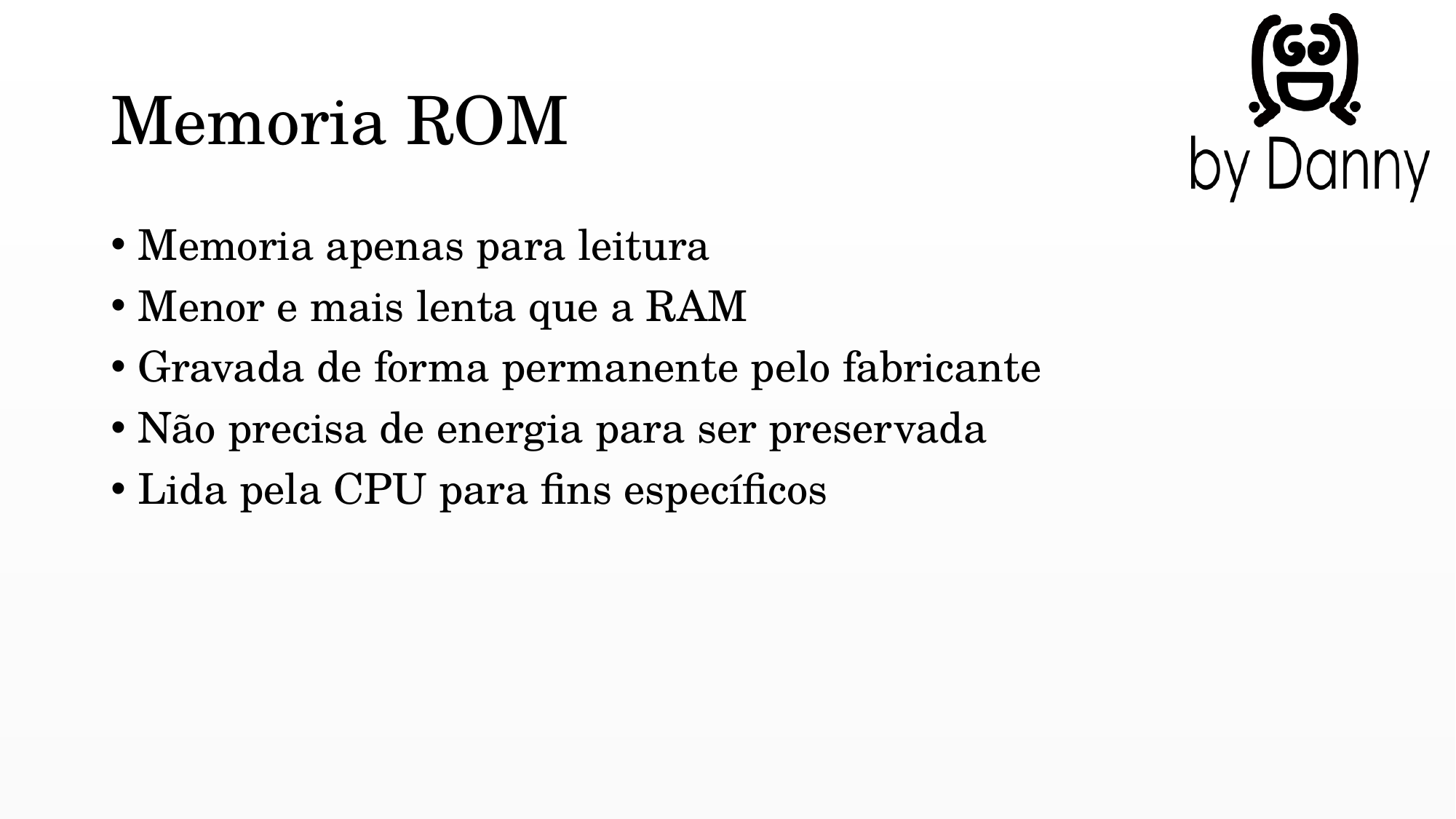

# Memoria ROM
Memoria apenas para leitura
Menor e mais lenta que a RAM
Gravada de forma permanente pelo fabricante
Não precisa de energia para ser preservada
Lida pela CPU para fins específicos